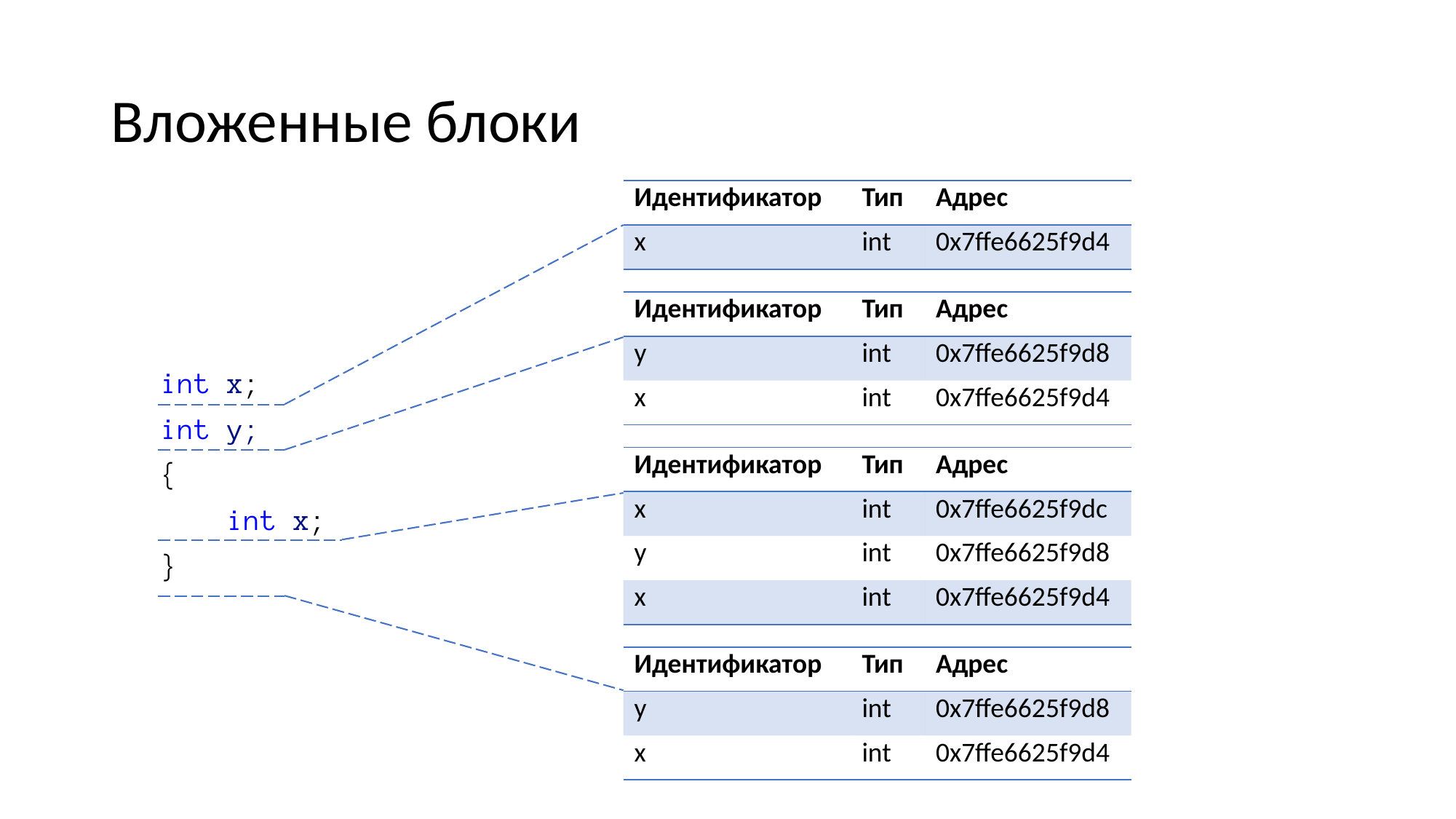

# Вложенные блоки
| Идентификатор | Тип | Адрес |
| --- | --- | --- |
| x | int | 0x7ffe6625f9d4 |
| Идентификатор | Тип | Адрес |
| --- | --- | --- |
| y | int | 0x7ffe6625f9d8 |
| x | int | 0x7ffe6625f9d4 |
int x;
int y;
{
    int x;
}
| Идентификатор | Тип | Адрес |
| --- | --- | --- |
| x | int | 0x7ffe6625f9dc |
| y | int | 0x7ffe6625f9d8 |
| x | int | 0x7ffe6625f9d4 |
| Идентификатор | Тип | Адрес |
| --- | --- | --- |
| y | int | 0x7ffe6625f9d8 |
| x | int | 0x7ffe6625f9d4 |